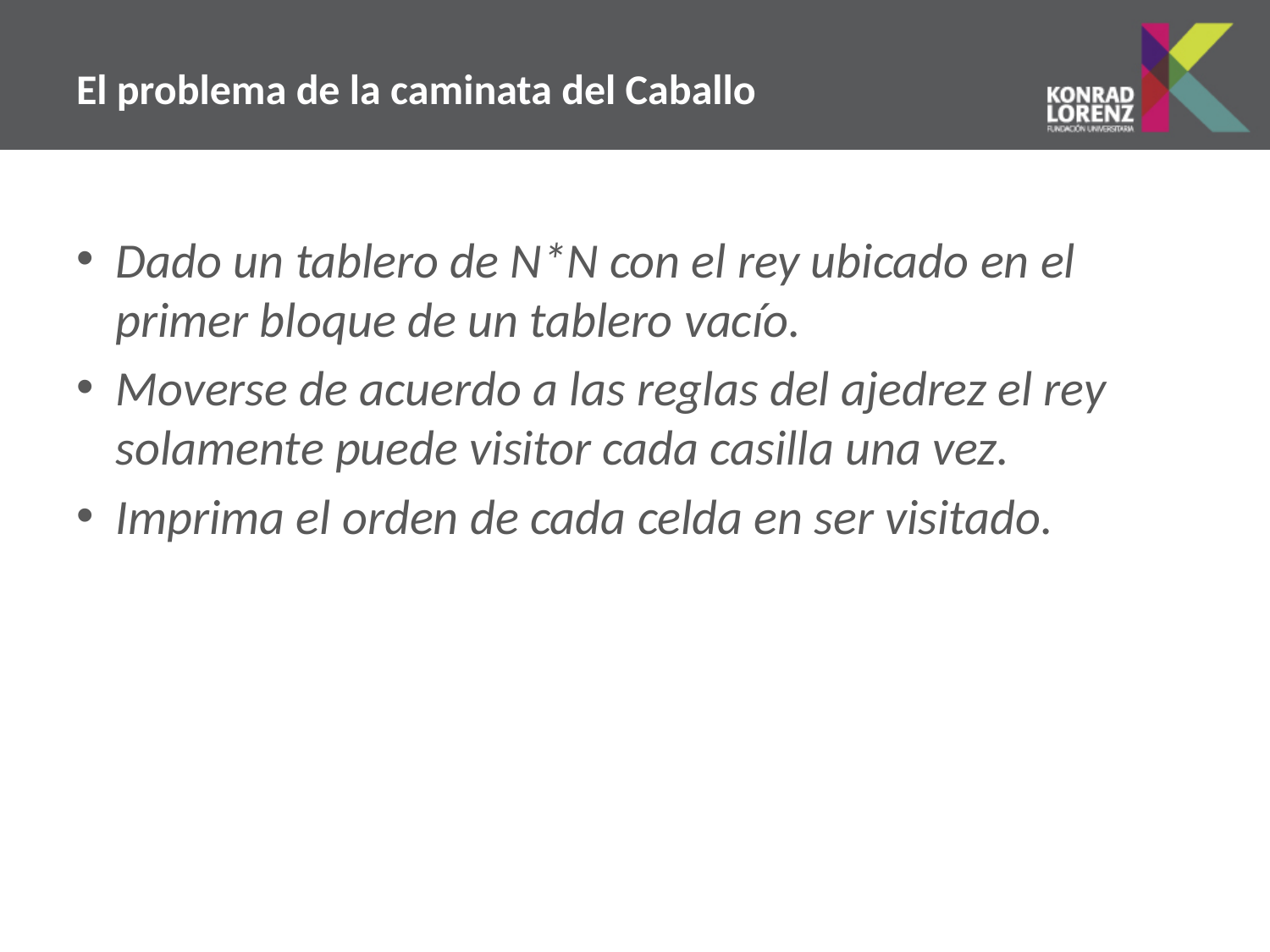

# El problema de la caminata del Caballo
Dado un tablero de N*N con el rey ubicado en el primer bloque de un tablero vacío.
Moverse de acuerdo a las reglas del ajedrez el rey solamente puede visitor cada casilla una vez.
Imprima el orden de cada celda en ser visitado.